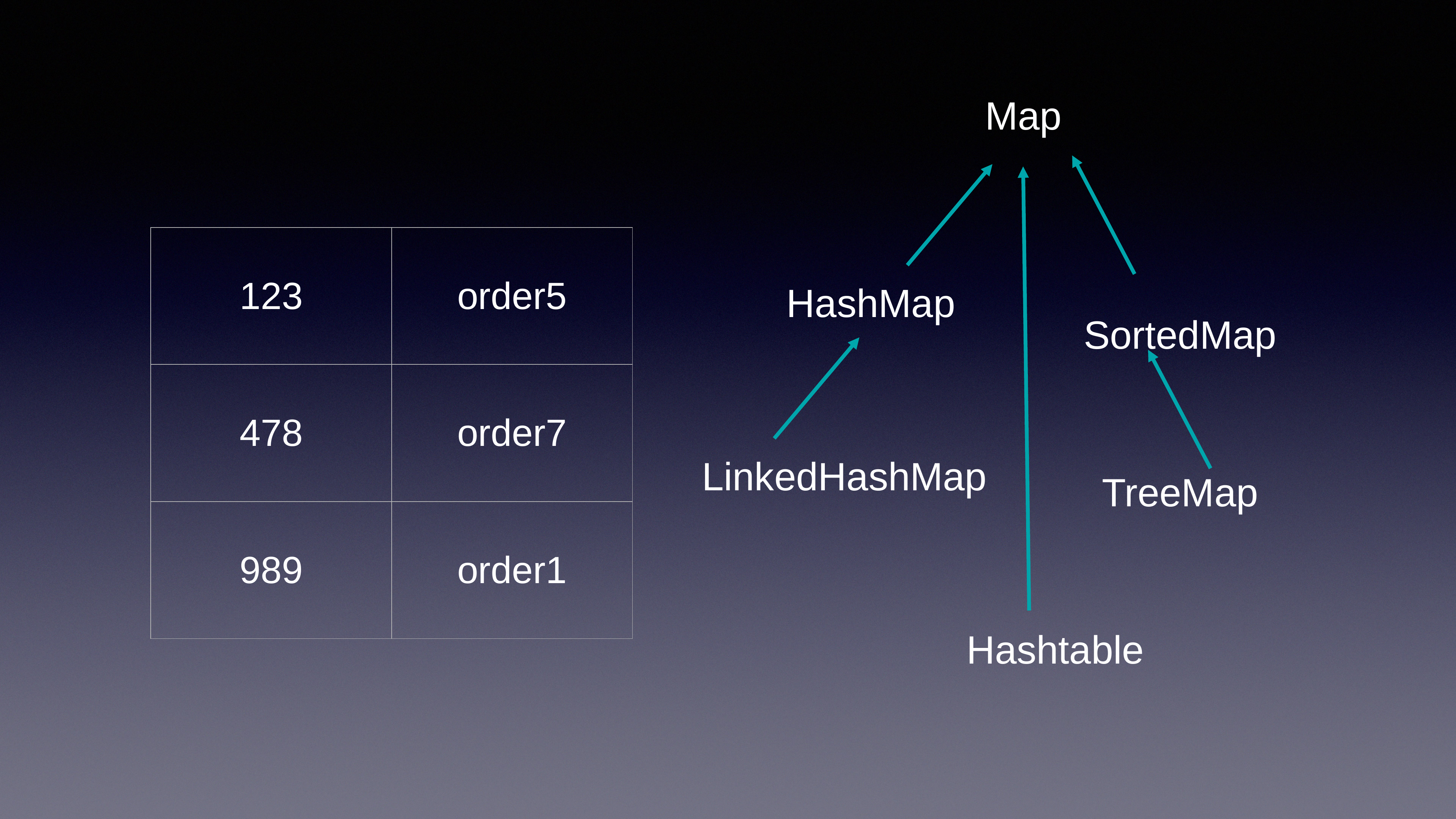

Map

| 123 | order5 |
| --- | --- |
| 478 | order7 |
| 989 | order1 |
HashMap
SortedMap

LinkedHashMap
TreeMap
Hashtable